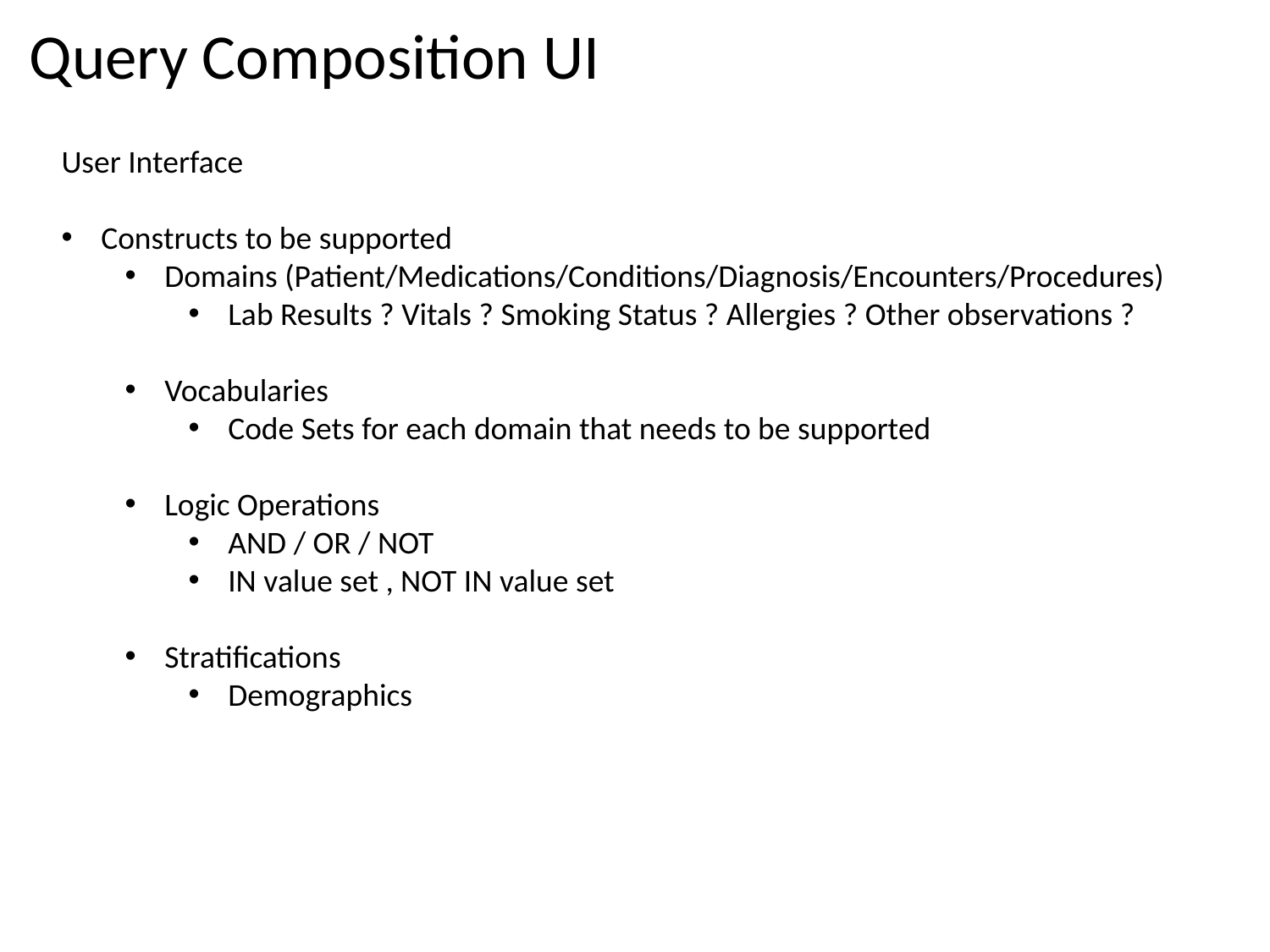

# Query Composition UI
User Interface

Constructs to be supported
Domains (Patient/Medications/Conditions/Diagnosis/Encounters/Procedures)
Lab Results ? Vitals ? Smoking Status ? Allergies ? Other observations ?

Vocabularies
Code Sets for each domain that needs to be supported

Logic Operations
AND / OR / NOT
IN value set , NOT IN value set

Stratifications
Demographics